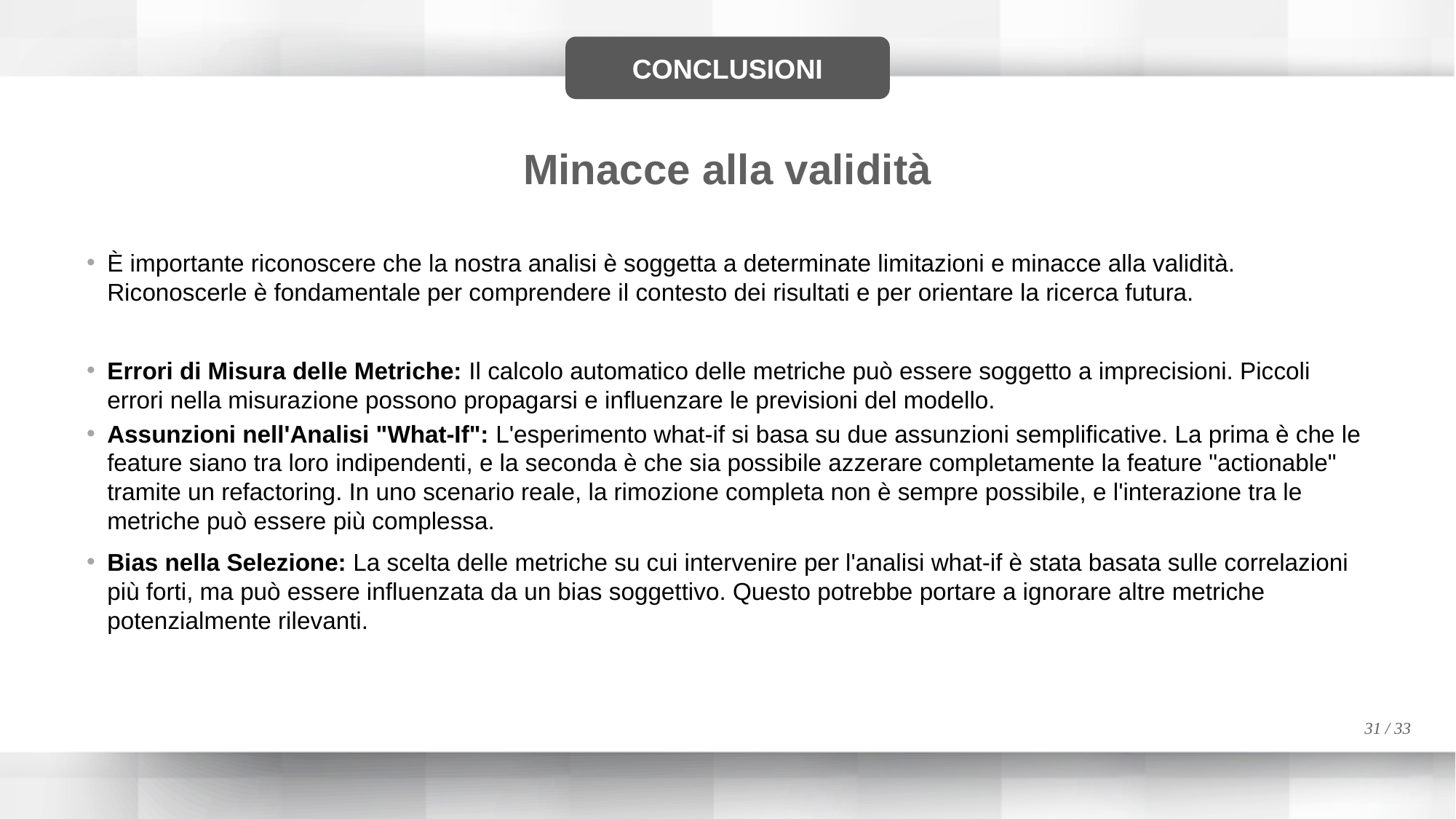

CONCLUSIONI
Minacce alla validità
È importante riconoscere che la nostra analisi è soggetta a determinate limitazioni e minacce alla validità. Riconoscerle è fondamentale per comprendere il contesto dei risultati e per orientare la ricerca futura.
Errori di Misura delle Metriche: Il calcolo automatico delle metriche può essere soggetto a imprecisioni. Piccoli errori nella misurazione possono propagarsi e influenzare le previsioni del modello.
Assunzioni nell'Analisi "What-If": L'esperimento what-if si basa su due assunzioni semplificative. La prima è che le feature siano tra loro indipendenti, e la seconda è che sia possibile azzerare completamente la feature "actionable" tramite un refactoring. In uno scenario reale, la rimozione completa non è sempre possibile, e l'interazione tra le metriche può essere più complessa.
Bias nella Selezione: La scelta delle metriche su cui intervenire per l'analisi what-if è stata basata sulle correlazioni più forti, ma può essere influenzata da un bias soggettivo. Questo potrebbe portare a ignorare altre metriche potenzialmente rilevanti.
31 / 33